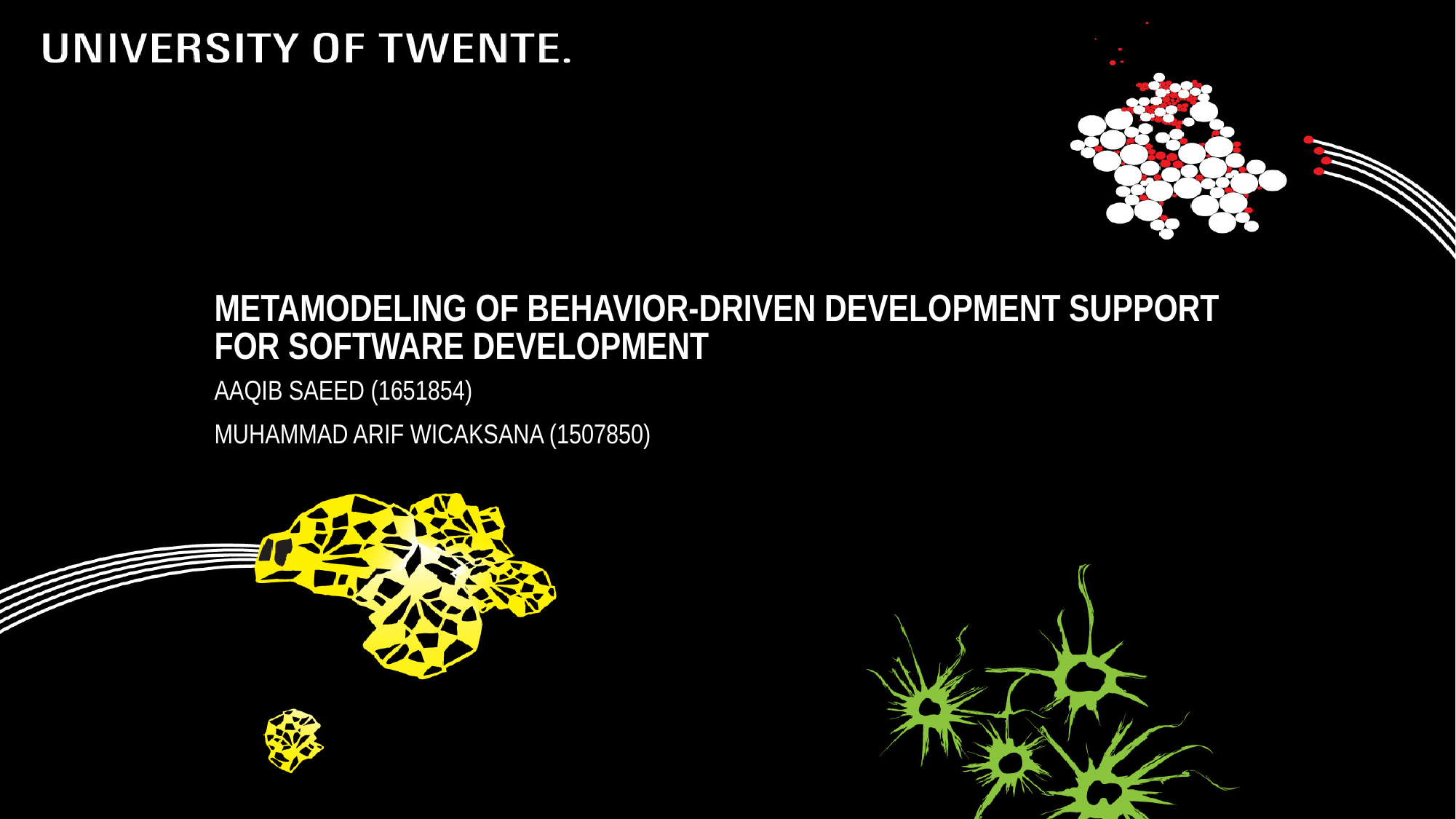

# Metamodeling of behavior-driven development support for software development
Aaqib saeed (1651854)
Muhammad arif Wicaksana (1507850)